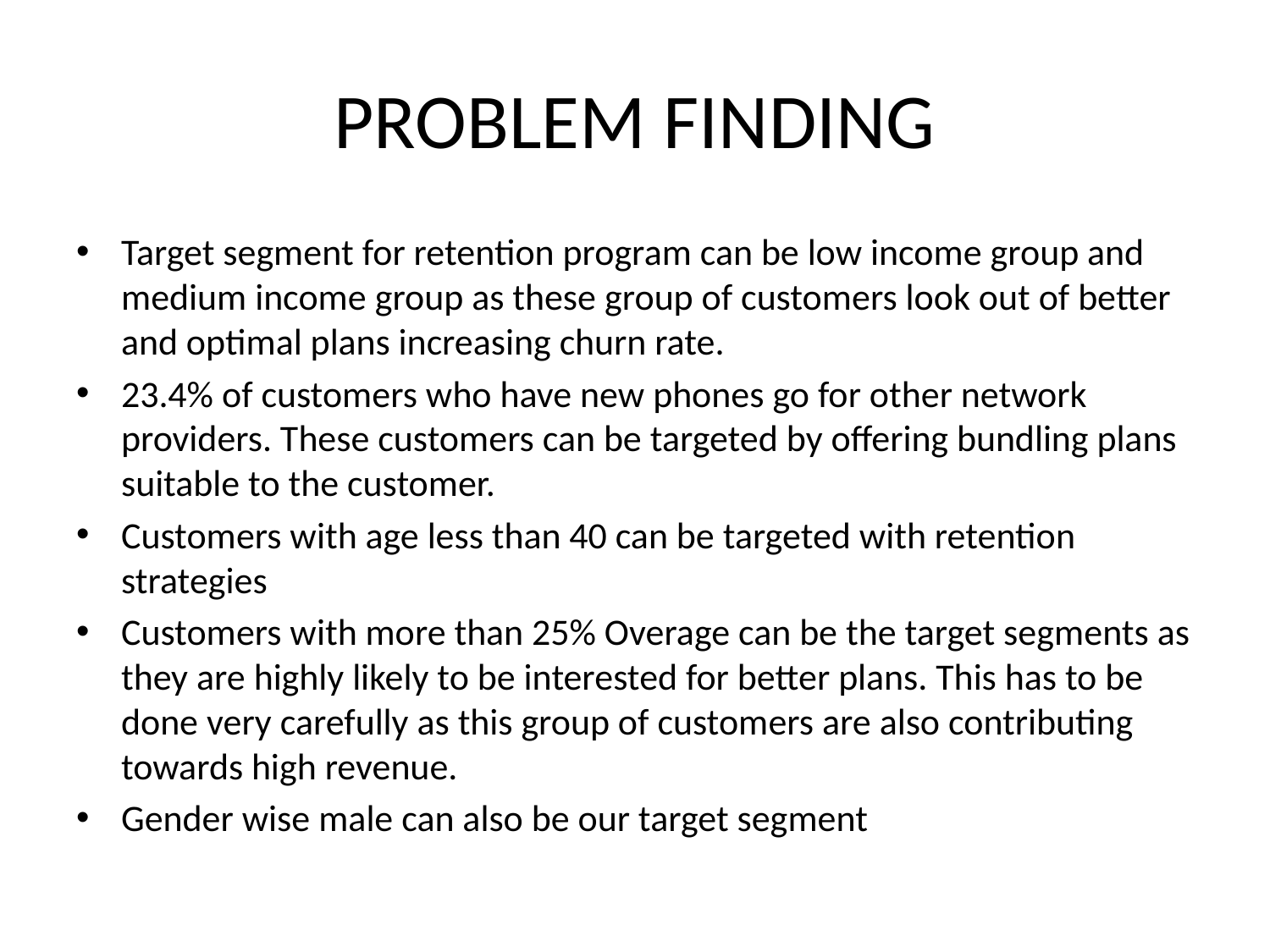

# PROBLEM FINDING
Target segment for retention program can be low income group and medium income group as these group of customers look out of better and optimal plans increasing churn rate.
23.4% of customers who have new phones go for other network providers. These customers can be targeted by offering bundling plans suitable to the customer.
Customers with age less than 40 can be targeted with retention strategies
Customers with more than 25% Overage can be the target segments as they are highly likely to be interested for better plans. This has to be done very carefully as this group of customers are also contributing towards high revenue.
Gender wise male can also be our target segment